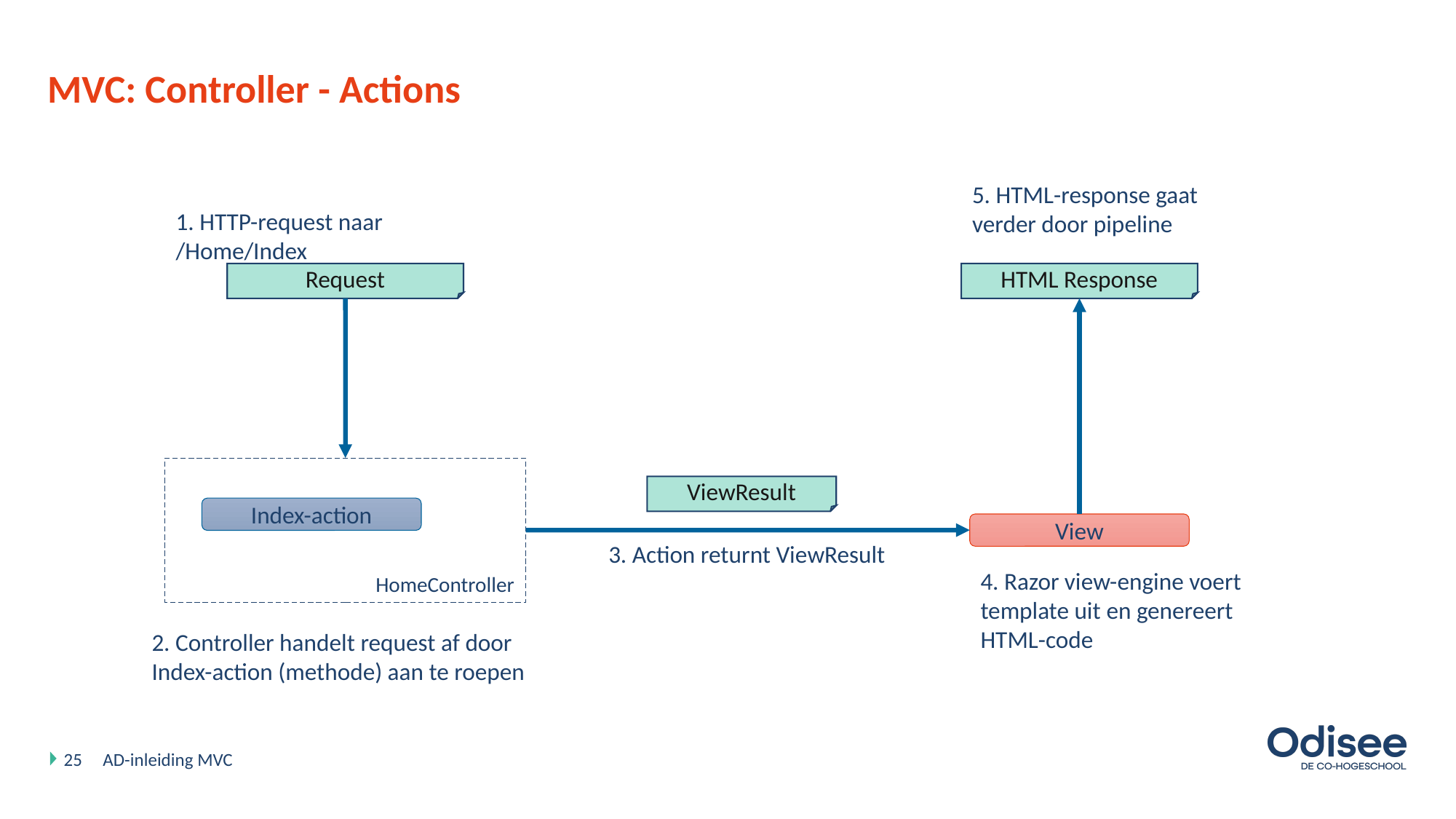

# MVC: Controller - Actions
5. HTML-response gaat verder door pipeline
1. HTTP-request naar /Home/Index
Request
HTML Response

ViewResult
Index-action
View
3. Action returnt ViewResult
4. Razor view-engine voert template uit en genereert HTML-code
HomeController
2. Controller handelt request af door Index-action (methode) aan te roepen
25
AD-inleiding MVC